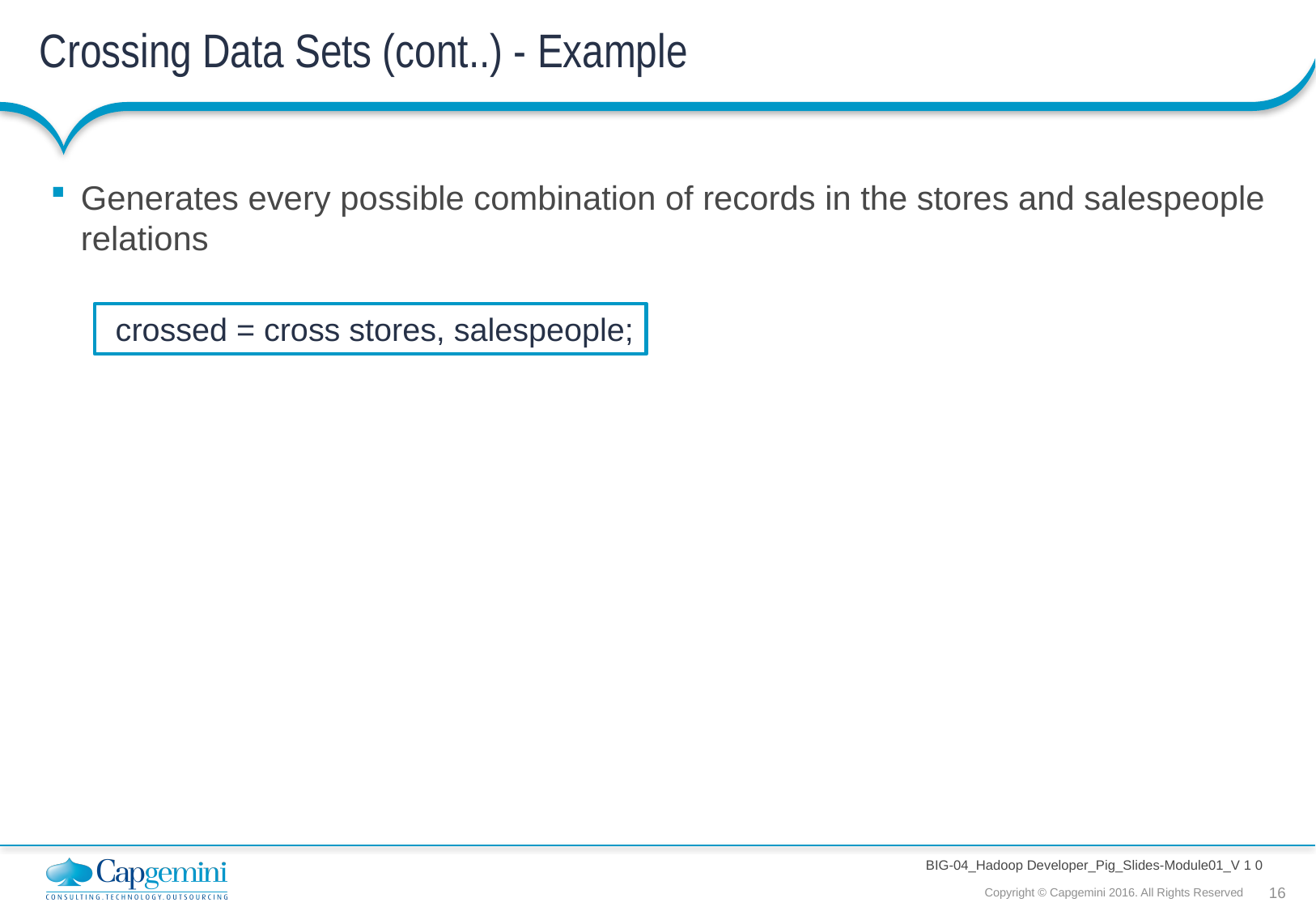

# Crossing Data Sets (cont..) - Example
Generates every possible combination of records in the stores and salespeople relations

 crossed = cross stores, salespeople;